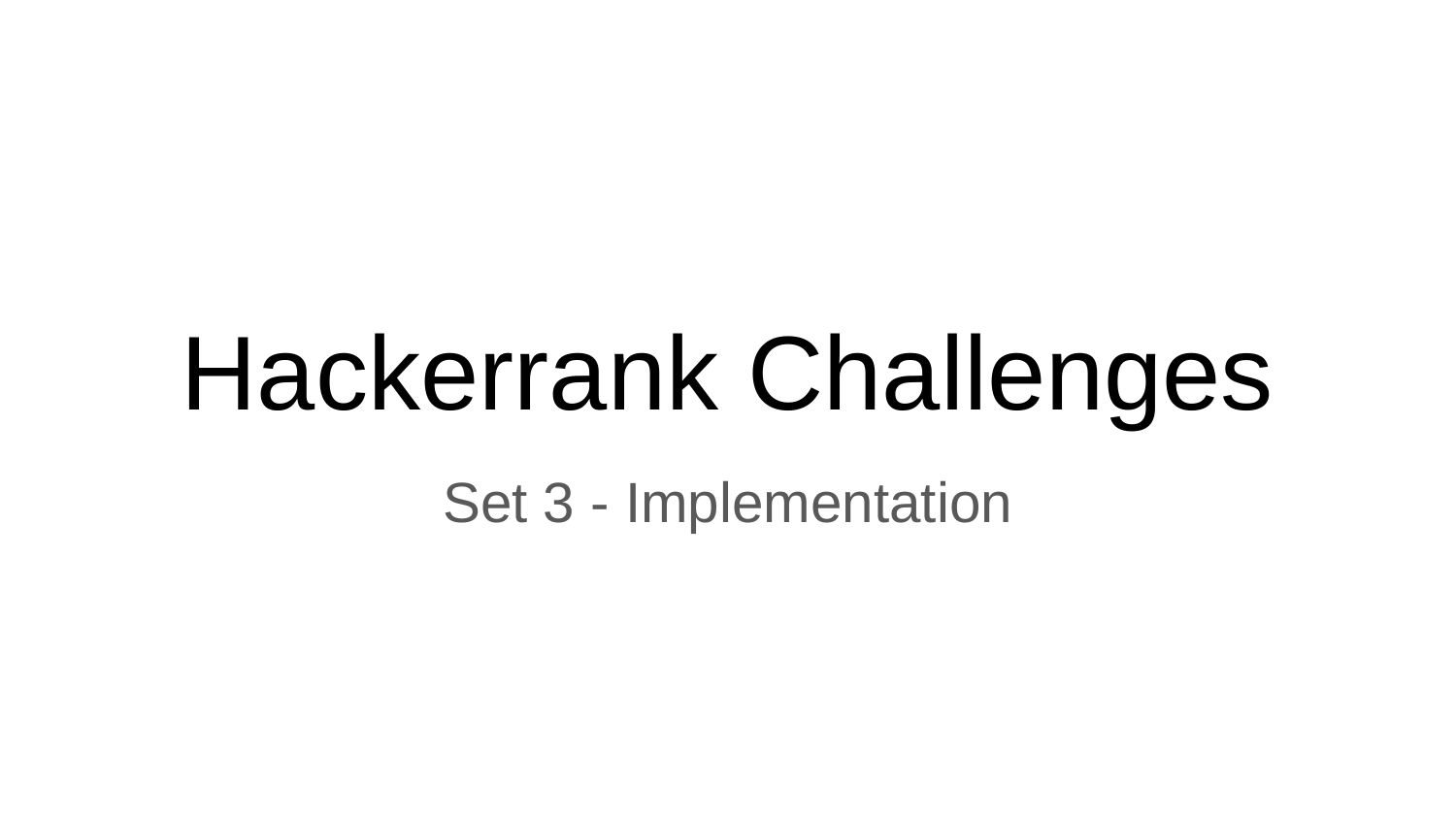

# Hackerrank Challenges
Set 3 - Implementation